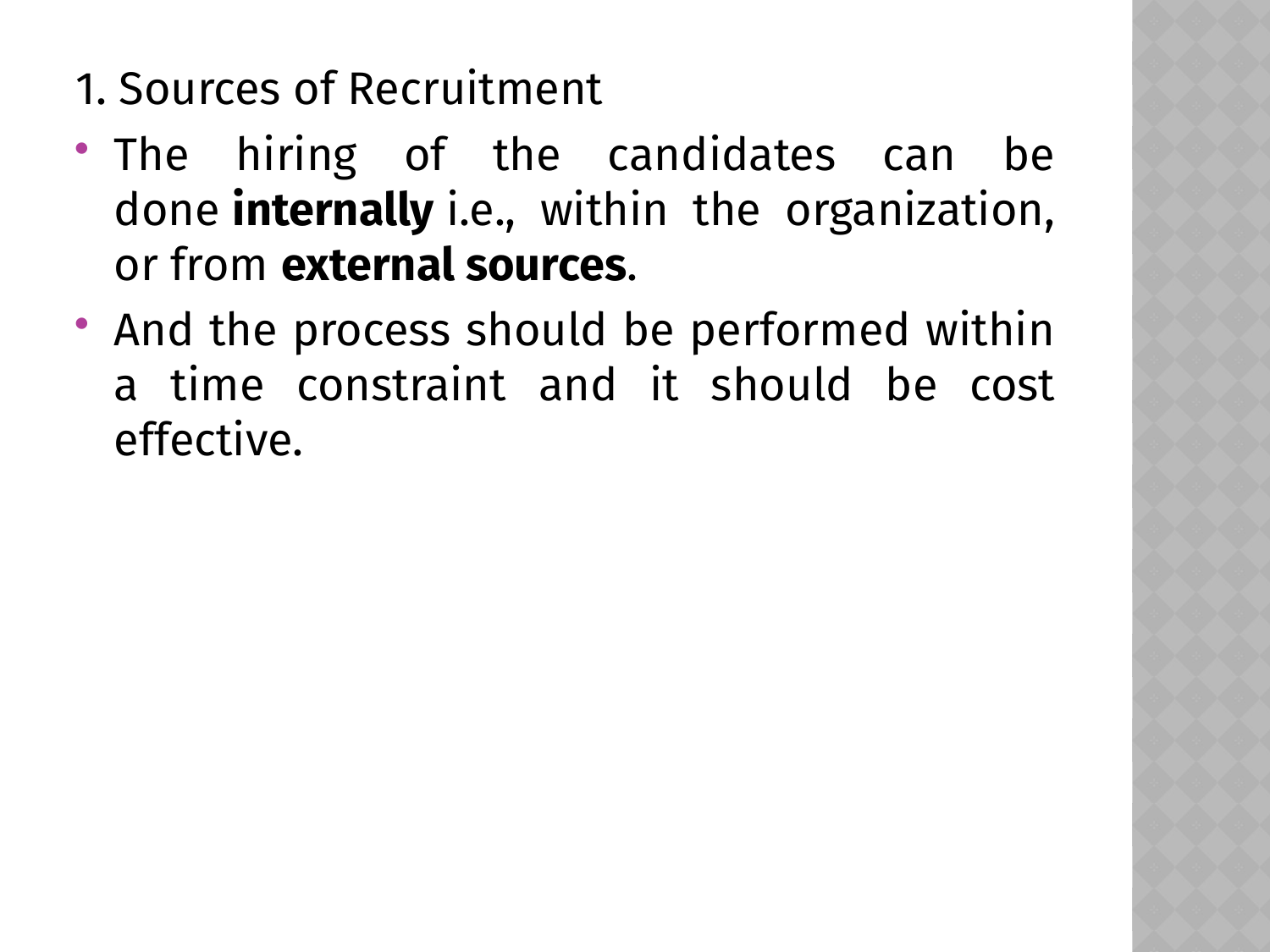

1. Sources of Recruitment
The hiring of the candidates can be done internally i.e., within the organization, or from external sources.
And the process should be performed within a time constraint and it should be cost effective.